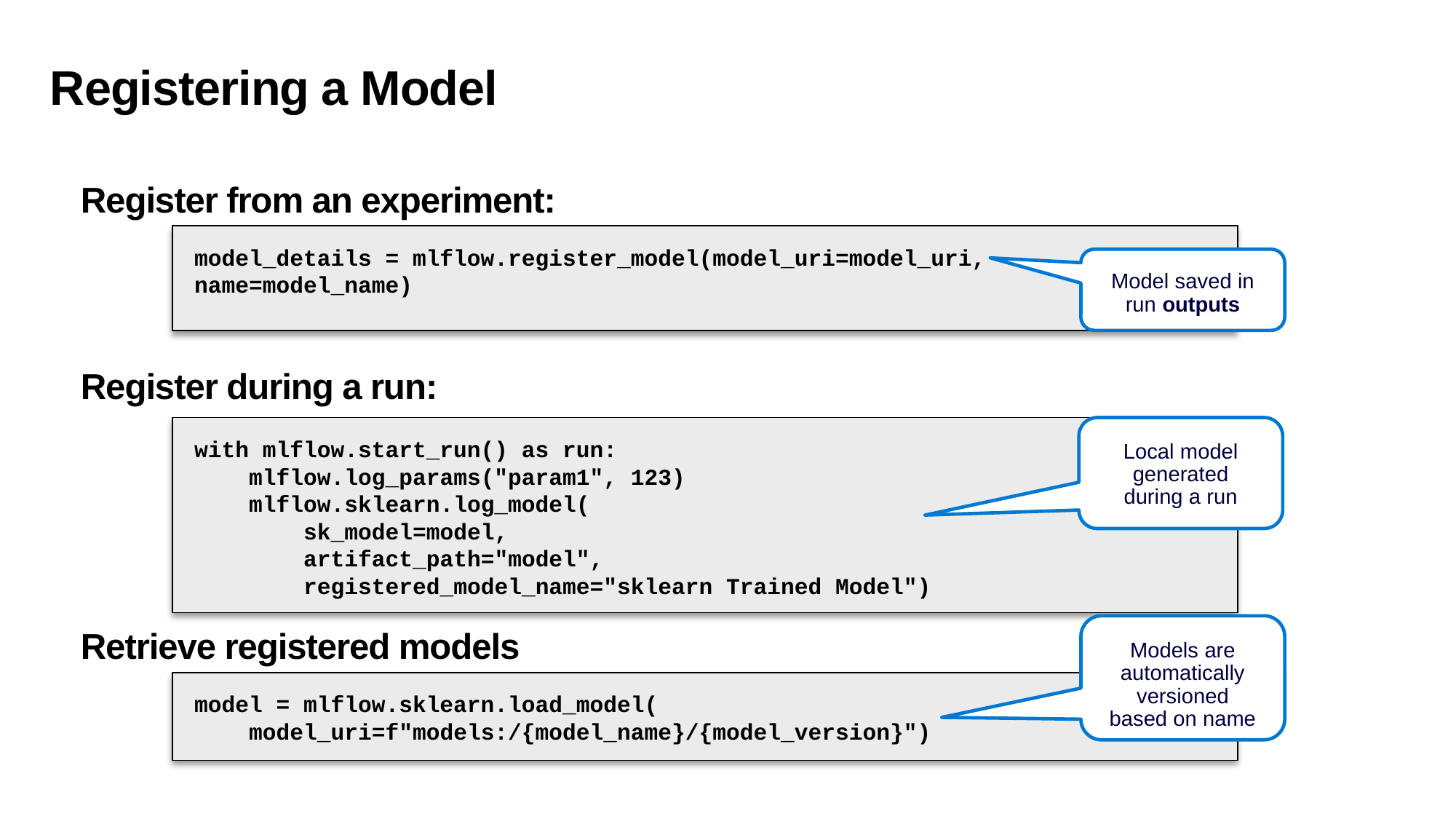

# Registering a Model
Register from an experiment:

Register during a run:

Retrieve registered models
model_details = mlflow.register_model(model_uri=model_uri, name=model_name)
Model saved in run outputs
with mlflow.start_run() as run:
    mlflow.log_params("param1", 123)
    mlflow.sklearn.log_model(
        sk_model=model,
        artifact_path="model",
        registered_model_name="sklearn Trained Model")
Local model generated during a run
Models are automatically versioned based on name
model = mlflow.sklearn.load_model(
    model_uri=f"models:/{model_name}/{model_version}")